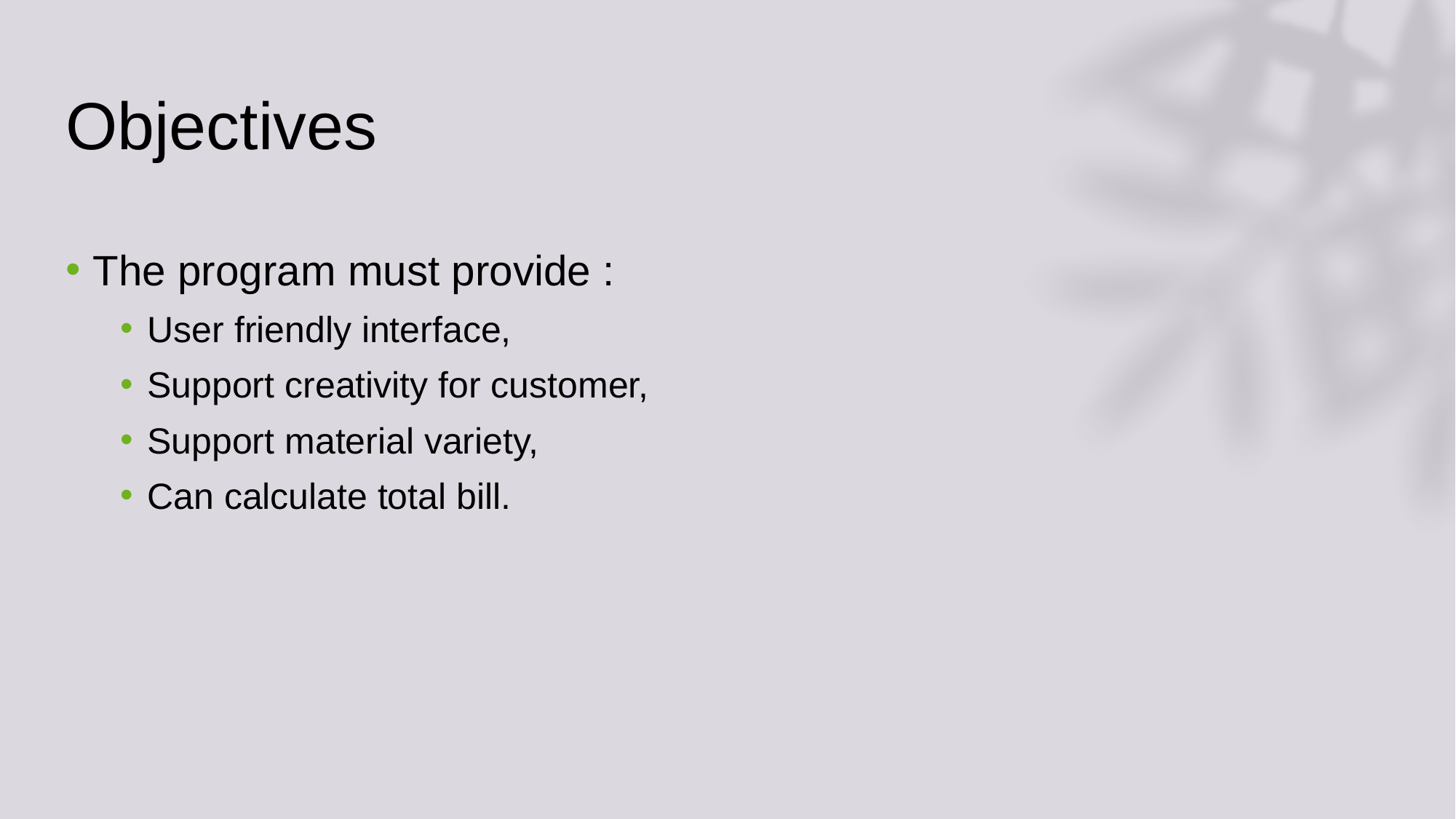

# Objectives
The program must provide :
User friendly interface,
Support creativity for customer,
Support material variety,
Can calculate total bill.